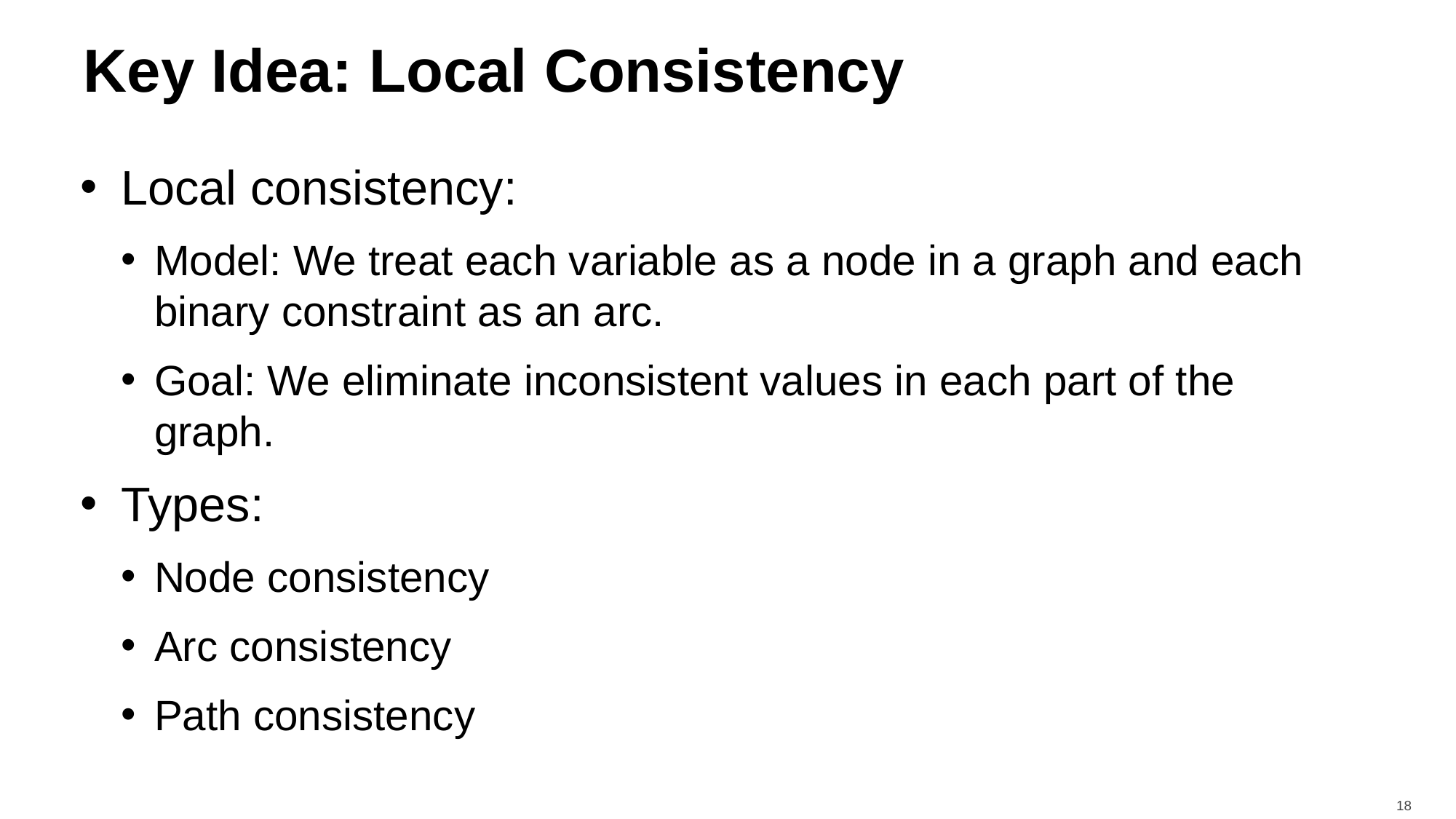

# Key Idea: Local Consistency
Local consistency:
Model: We treat each variable as a node in a graph and each binary constraint as an arc.
Goal: We eliminate inconsistent values in each part of the graph.
Types:
Node consistency
Arc consistency
Path consistency
18